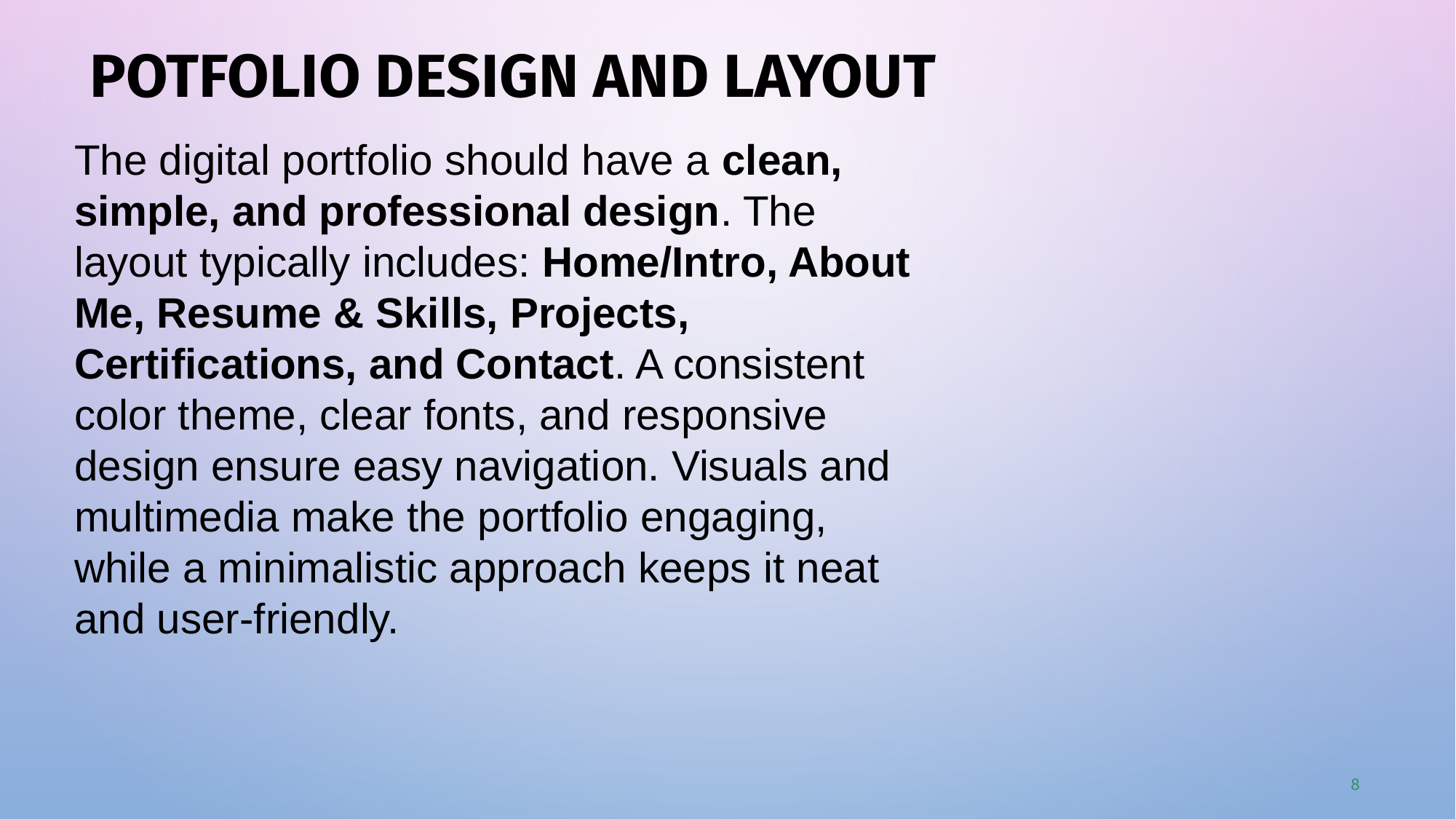

POTFOLIO DESIGN AND LAYOUT
The digital portfolio should have a clean, simple, and professional design. The layout typically includes: Home/Intro, About Me, Resume & Skills, Projects, Certifications, and Contact. A consistent color theme, clear fonts, and responsive design ensure easy navigation. Visuals and multimedia make the portfolio engaging, while a minimalistic approach keeps it neat and user-friendly.
8